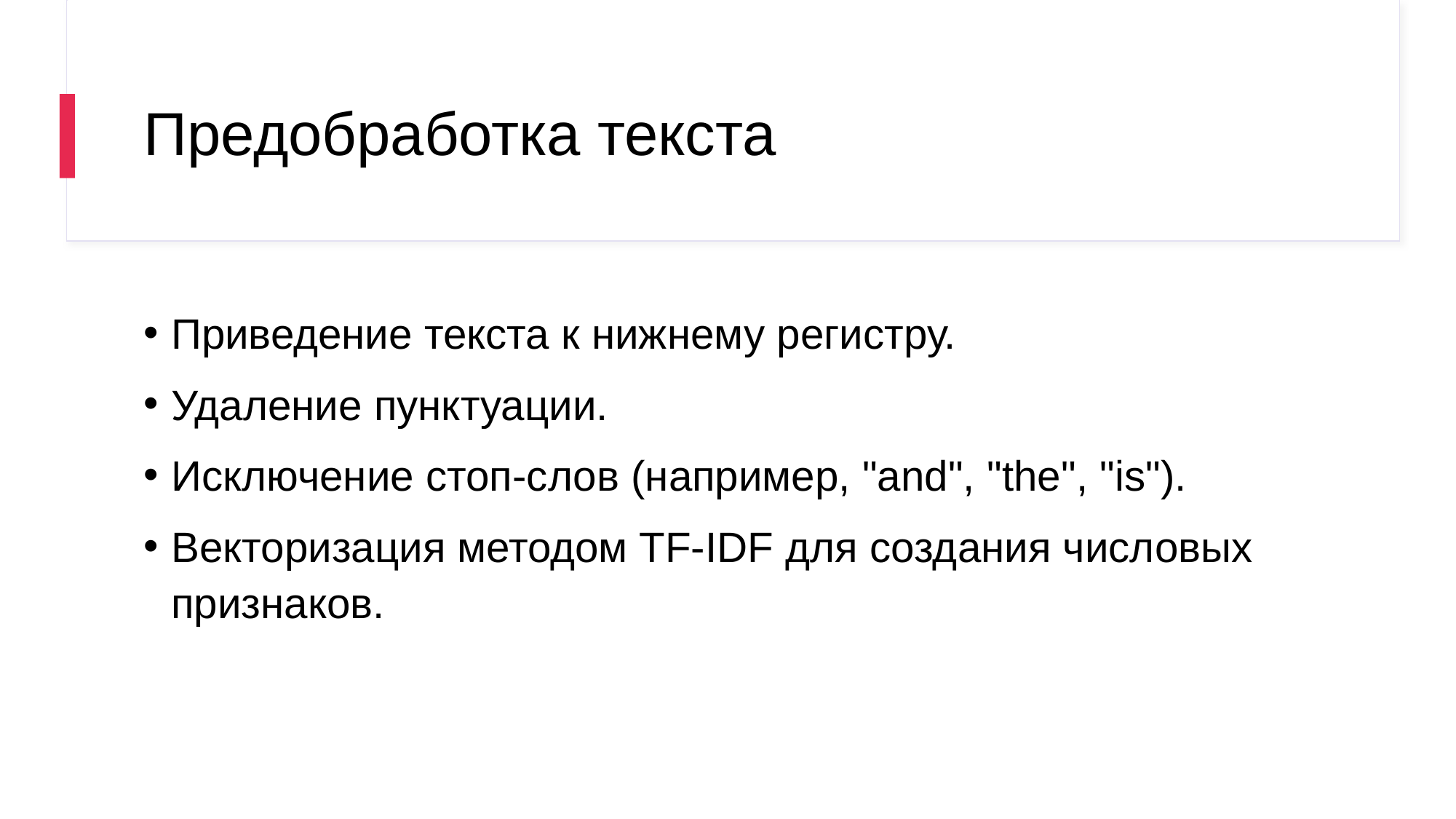

# Предобработка текста
Приведение текста к нижнему регистру.
Удаление пунктуации.
Исключение стоп-слов (например, "and", "the", "is").
Векторизация методом TF-IDF для создания числовых признаков.